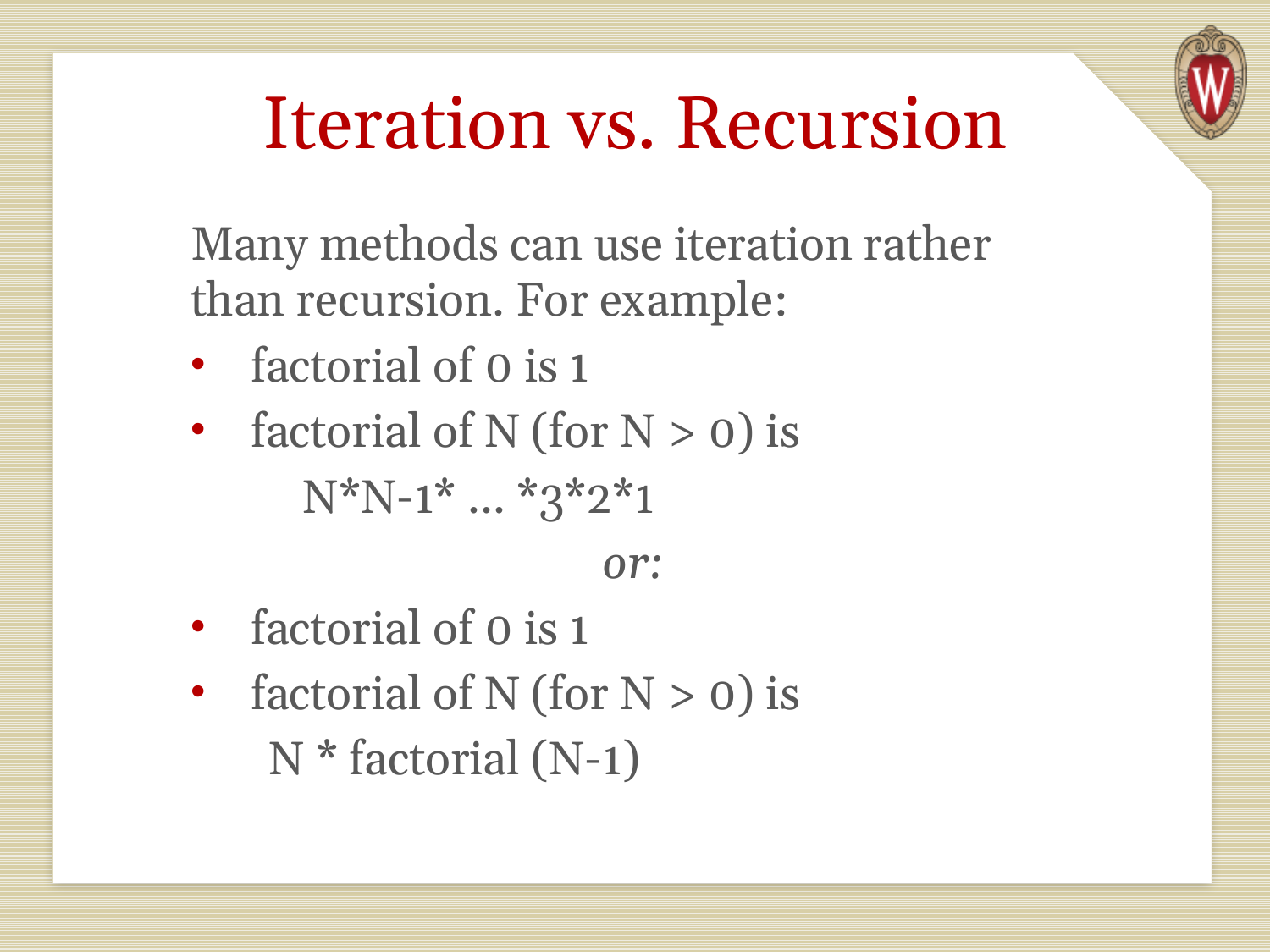

# Iteration vs. Recursion
Many methods can use iteration rather than recursion. For example:
factorial of 0 is 1
factorial of N (for N > 0) is
          N*N-1* ... *3*2*1
or:
factorial of 0 is 1
factorial of N (for N > 0) is
       N * factorial (N-1)